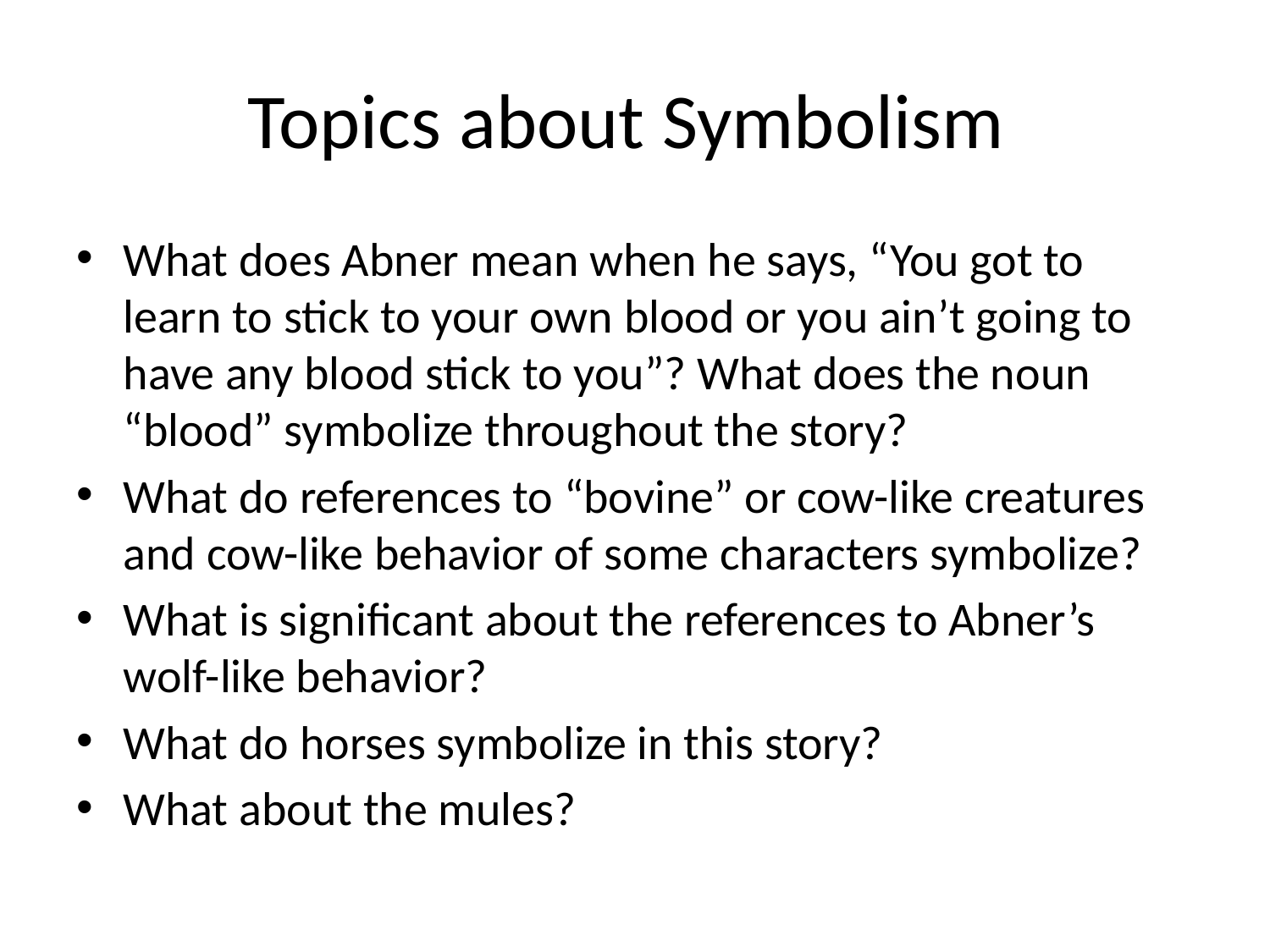

# Topics about Symbolism
What does Abner mean when he says, “You got to learn to stick to your own blood or you ain’t going to have any blood stick to you”? What does the noun “blood” symbolize throughout the story?
What do references to “bovine” or cow-like creatures and cow-like behavior of some characters symbolize?
What is significant about the references to Abner’s wolf-like behavior?
What do horses symbolize in this story?
What about the mules?